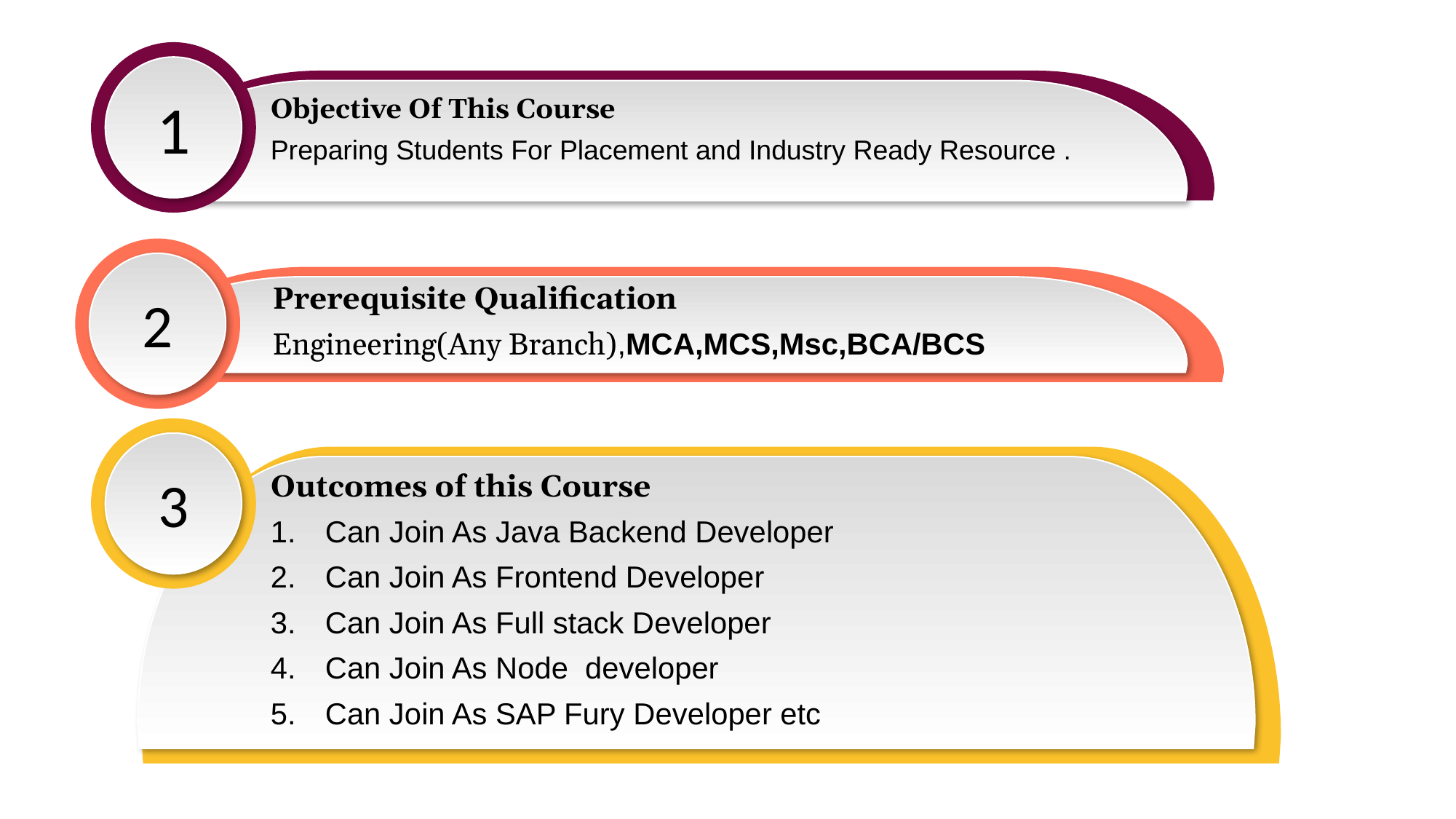

1

Objective Of This Course
Preparing Students For Placement and Industry Ready Resource .

2

Prerequisite Qualification
Engineering(Any Branch),MCA,MCS,Msc,BCA/BCS

3

Outcomes of this Course
Can Join As Java Backend Developer
Can Join As Frontend Developer
Can Join As Full stack Developer
Can Join As Node  developer
Can Join As SAP Fury Developer etc